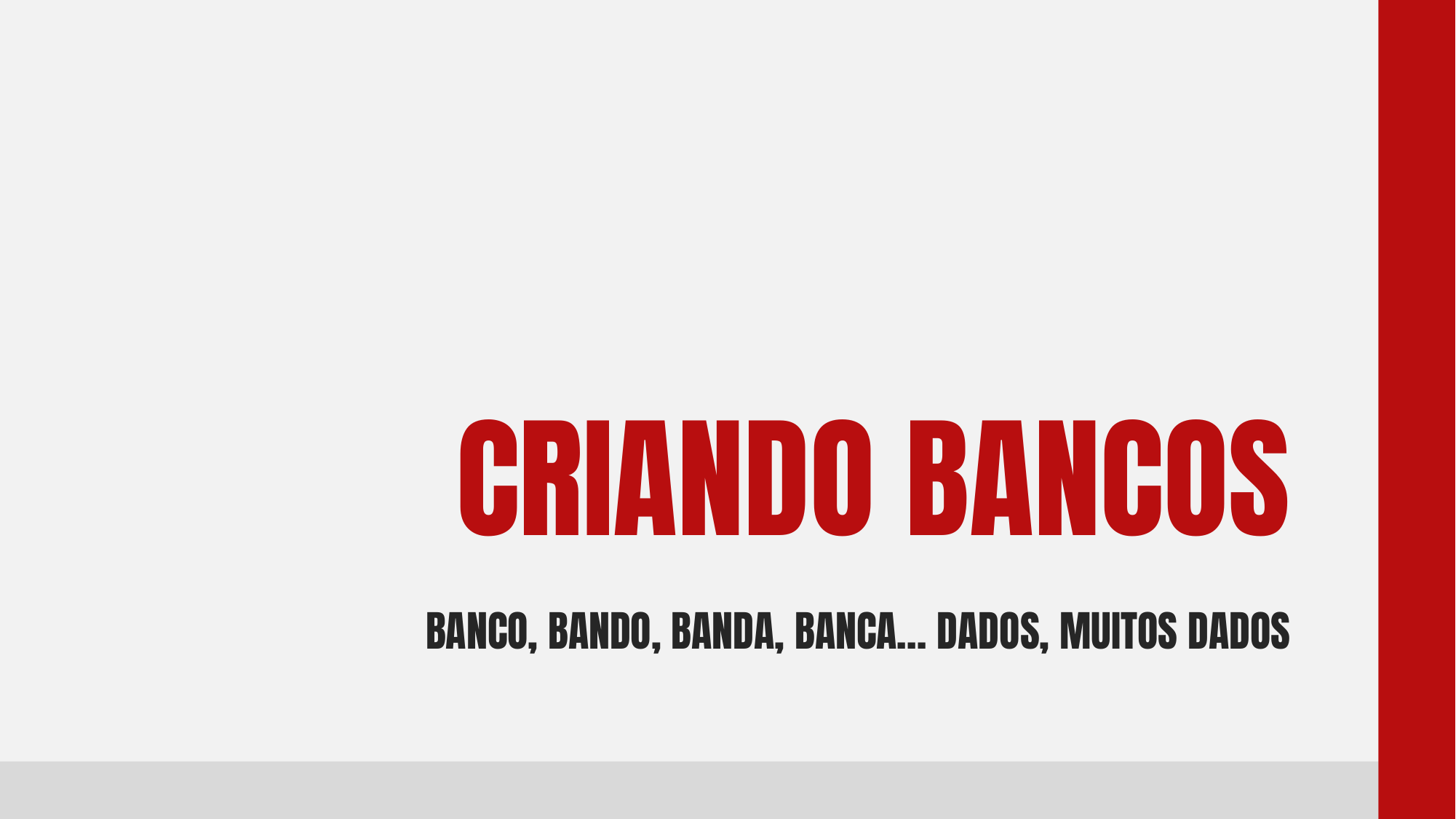

# CRIANDO BANCOS
BANCO, BANDO, BANDA, BANCA… DADOS, MUITOS DADOS